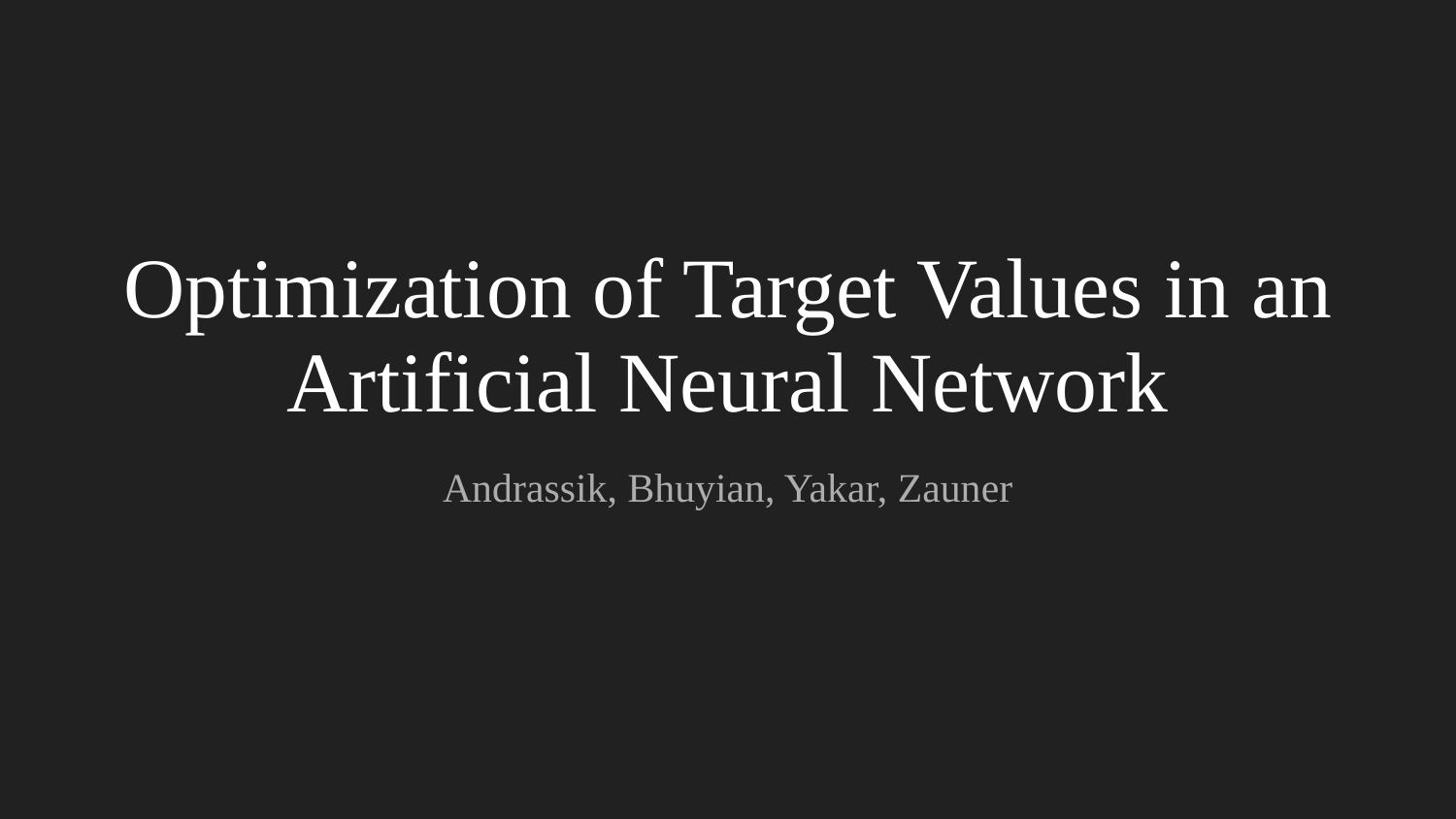

# Optimization of Target Values in an Artificial Neural Network
Andrassik, Bhuyian, Yakar, Zauner​